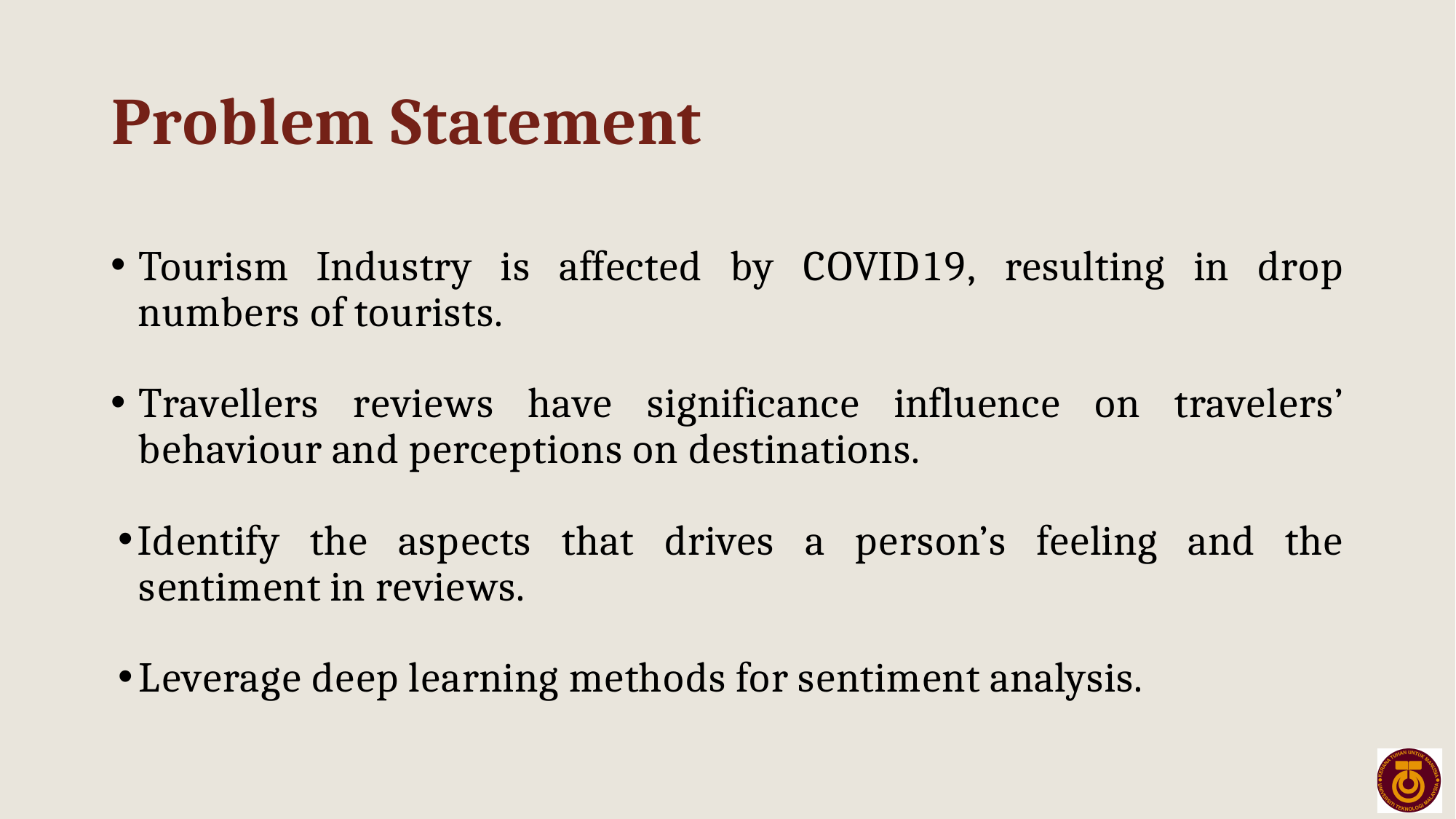

# Problem Statement

Tourism Industry is affected by COVID19, resulting in drop numbers of tourists.

Travellers reviews have significance influence on travelers’ behaviour and perceptions on destinations.

Identify the aspects that drives a person’s feeling and the sentiment in reviews.

Leverage deep learning methods for sentiment analysis.